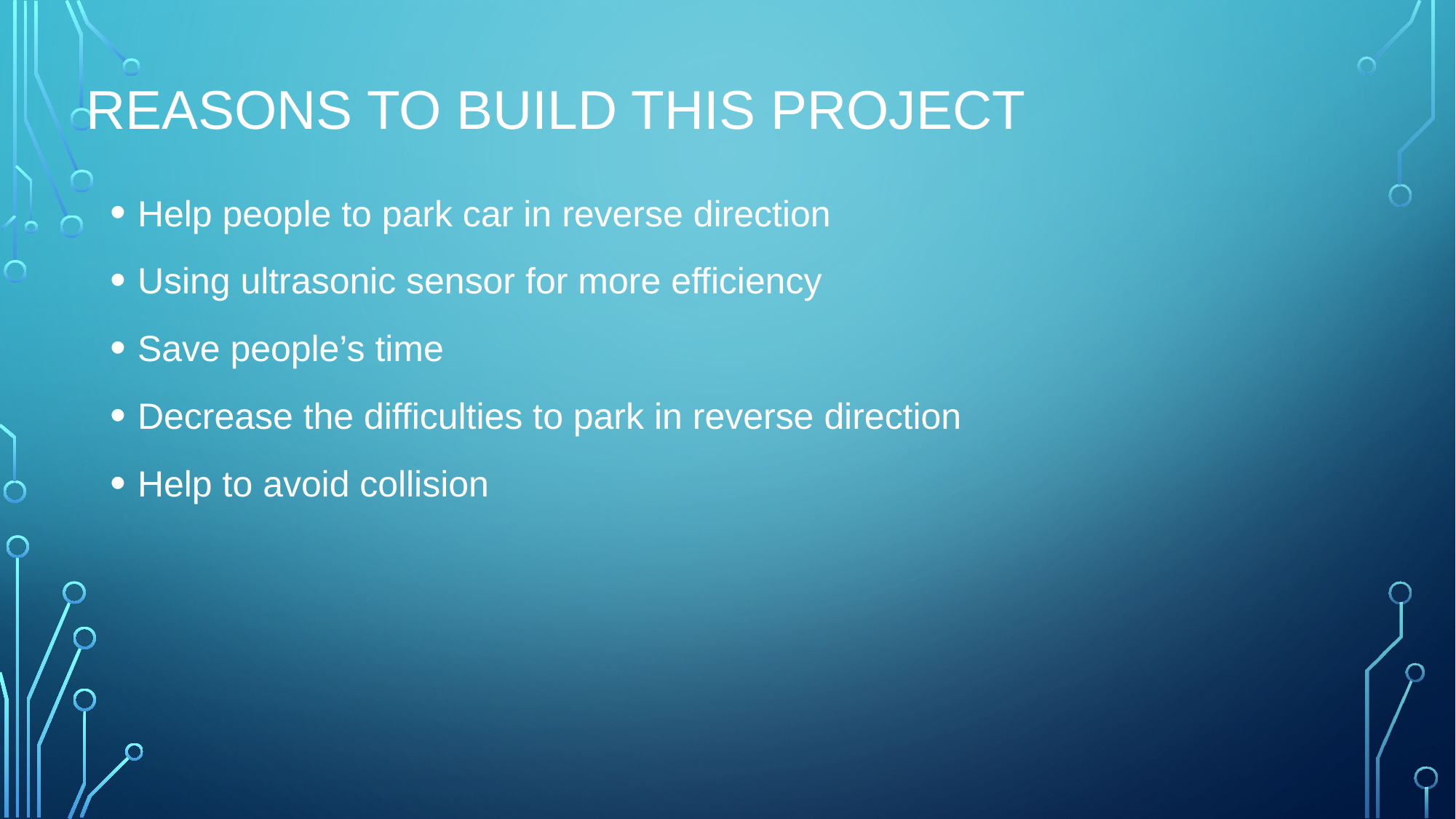

# Reasons to build this project
Help people to park car in reverse direction
Using ultrasonic sensor for more efficiency
Save people’s time
Decrease the difficulties to park in reverse direction
Help to avoid collision